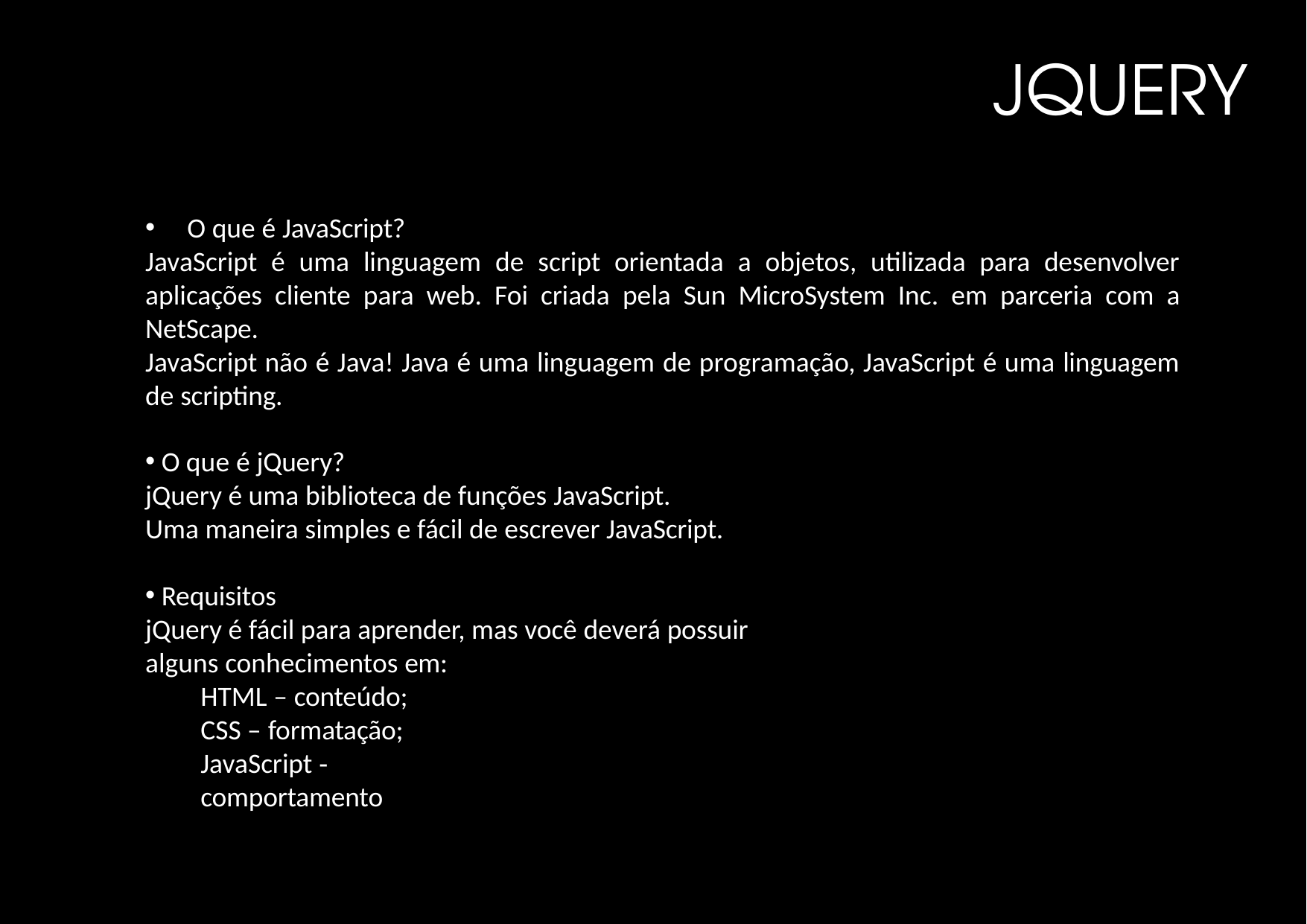

# jQuery
O que é JavaScript?
JavaScript é uma linguagem de script orientada a objetos, utilizada para desenvolver aplicações cliente para web. Foi criada pela Sun MicroSystem Inc. em parceria com a NetScape.
JavaScript não é Java! Java é uma linguagem de programação, JavaScript é uma linguagem de scripting.

O que é jQuery?
jQuery é uma biblioteca de funções JavaScript. Uma maneira simples e fácil de escrever JavaScript.

Requisitos
jQuery é fácil para aprender, mas você deverá possuir alguns conhecimentos em:
HTML – conteúdo;
CSS – formatação;
JavaScript ‐ comportamento